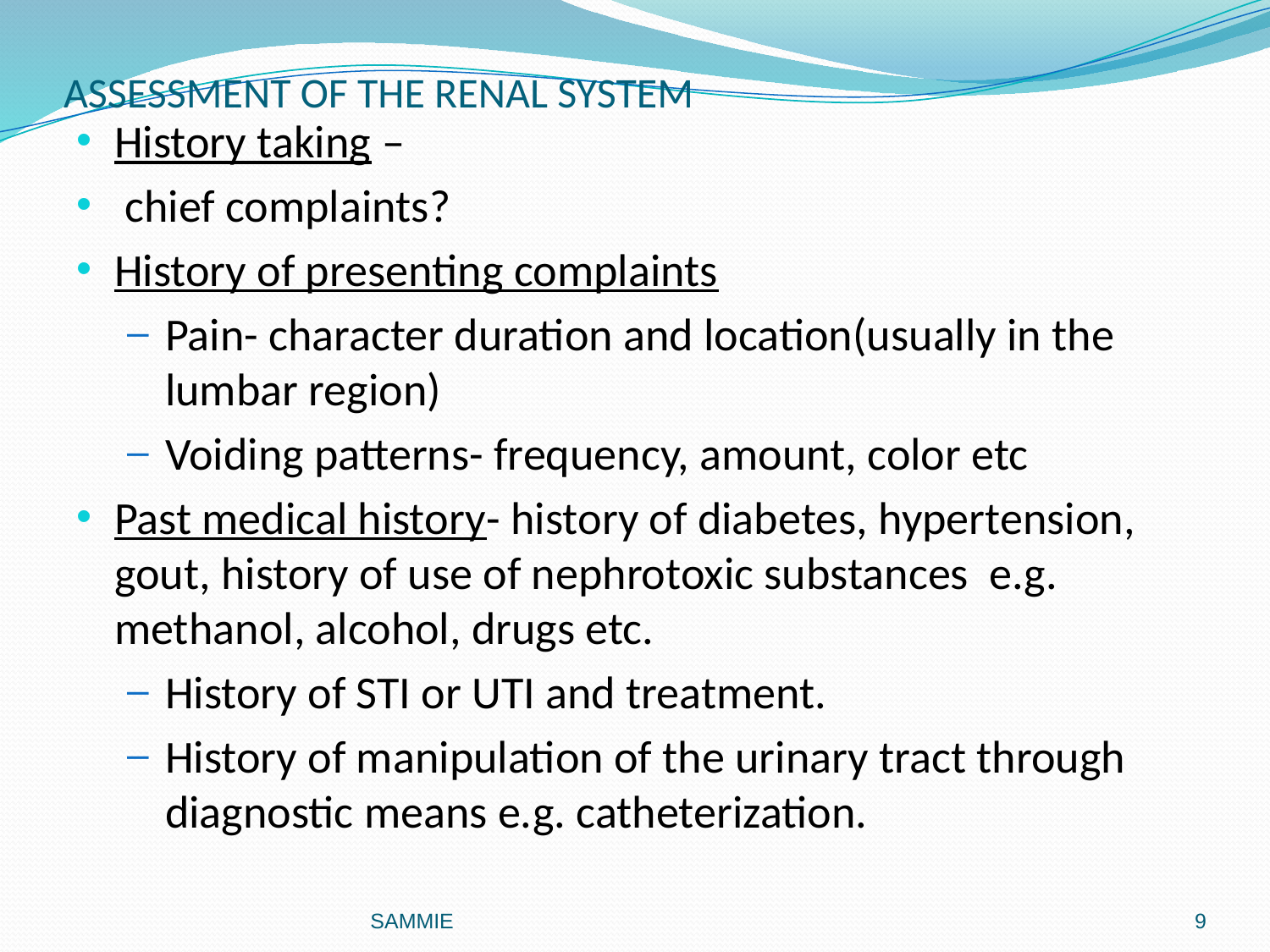

# ASSESSMENT OF THE RENAL SYSTEM
History taking –
 chief complaints?
History of presenting complaints
Pain- character duration and location(usually in the lumbar region)
Voiding patterns- frequency, amount, color etc
Past medical history- history of diabetes, hypertension, gout, history of use of nephrotoxic substances  e.g. methanol, alcohol, drugs etc.
History of STI or UTI and treatment.
History of manipulation of the urinary tract through diagnostic means e.g. catheterization.

SAMMIE
9